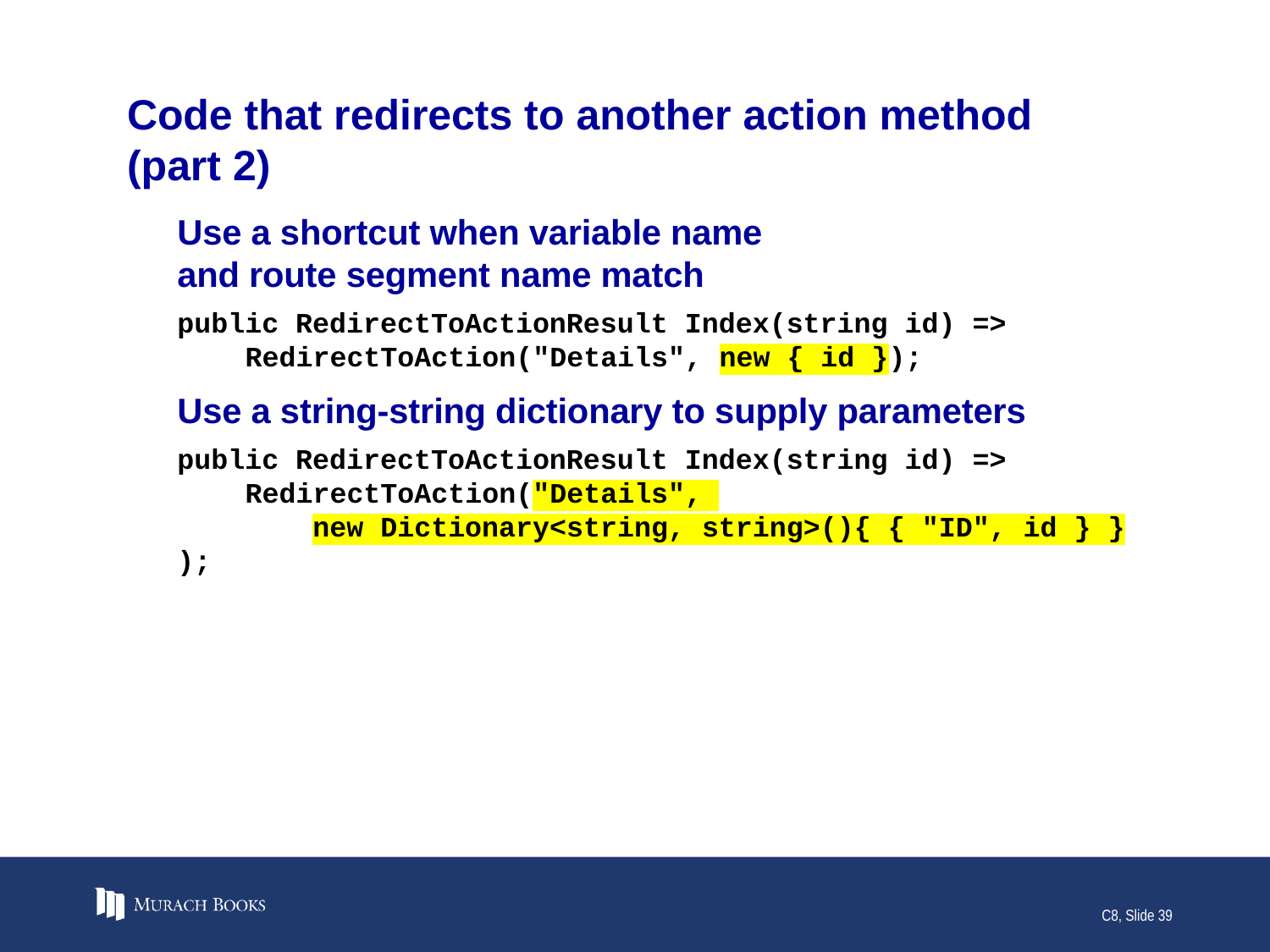

# Code that redirects to another action method (part 2)
Use a shortcut when variable name
and route segment name match
public RedirectToActionResult Index(string id) =>
    RedirectToAction("Details", new { id });
Use a string-string dictionary to supply parameters
public RedirectToActionResult Index(string id) =>
    RedirectToAction("Details",
        new Dictionary<string, string>(){ { "ID", id } } );

C8, Slide 39